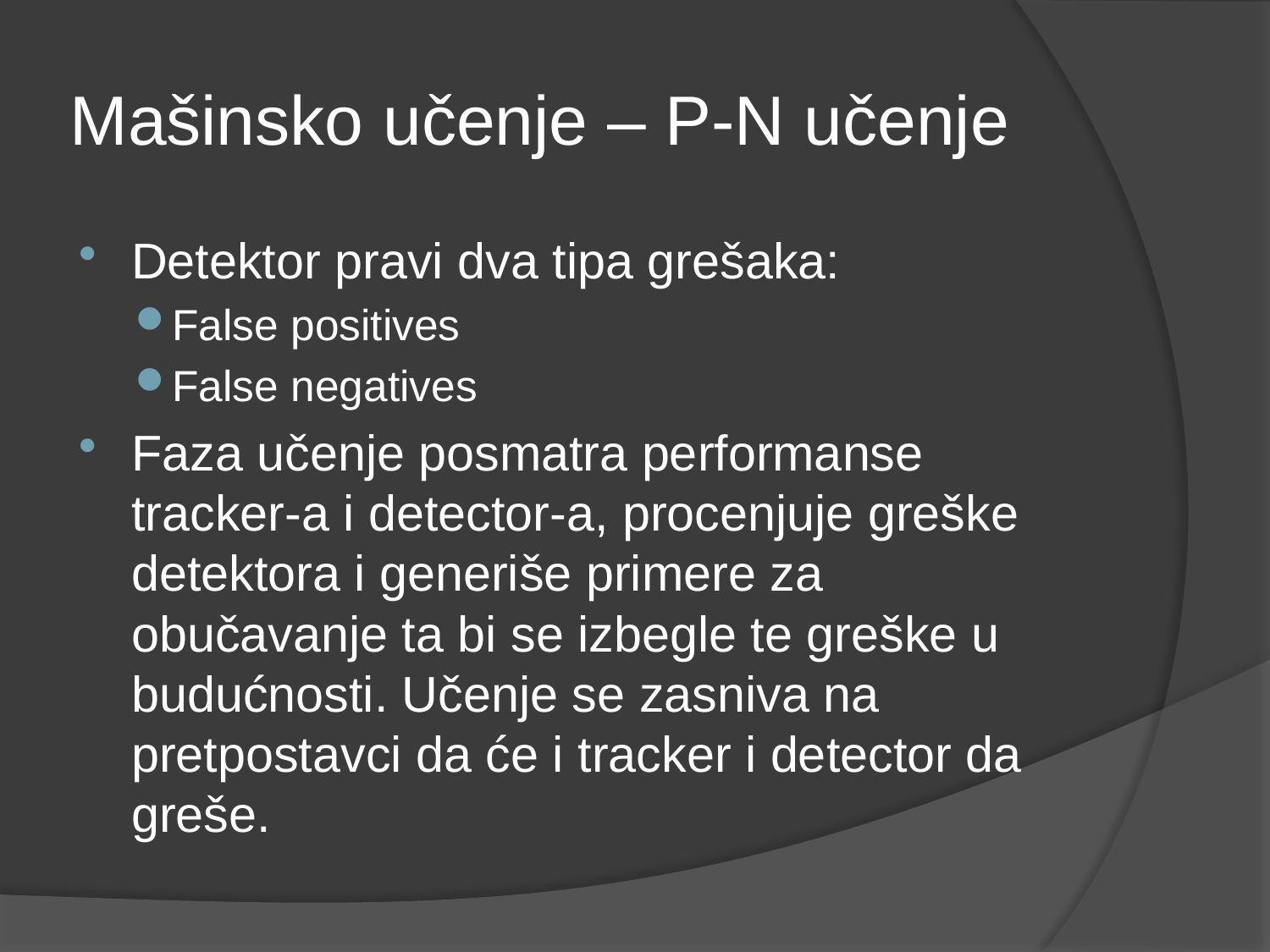

# Mašinsko učenje – P-N učenje
Detektor pravi dva tipa grešaka:
False positives
False negatives
Faza učenje posmatra performanse tracker-a i detector-a, procenjuje greške detektora i generiše primere za obučavanje ta bi se izbegle te greške u budućnosti. Učenje se zasniva na pretpostavci da će i tracker i detector da greše.